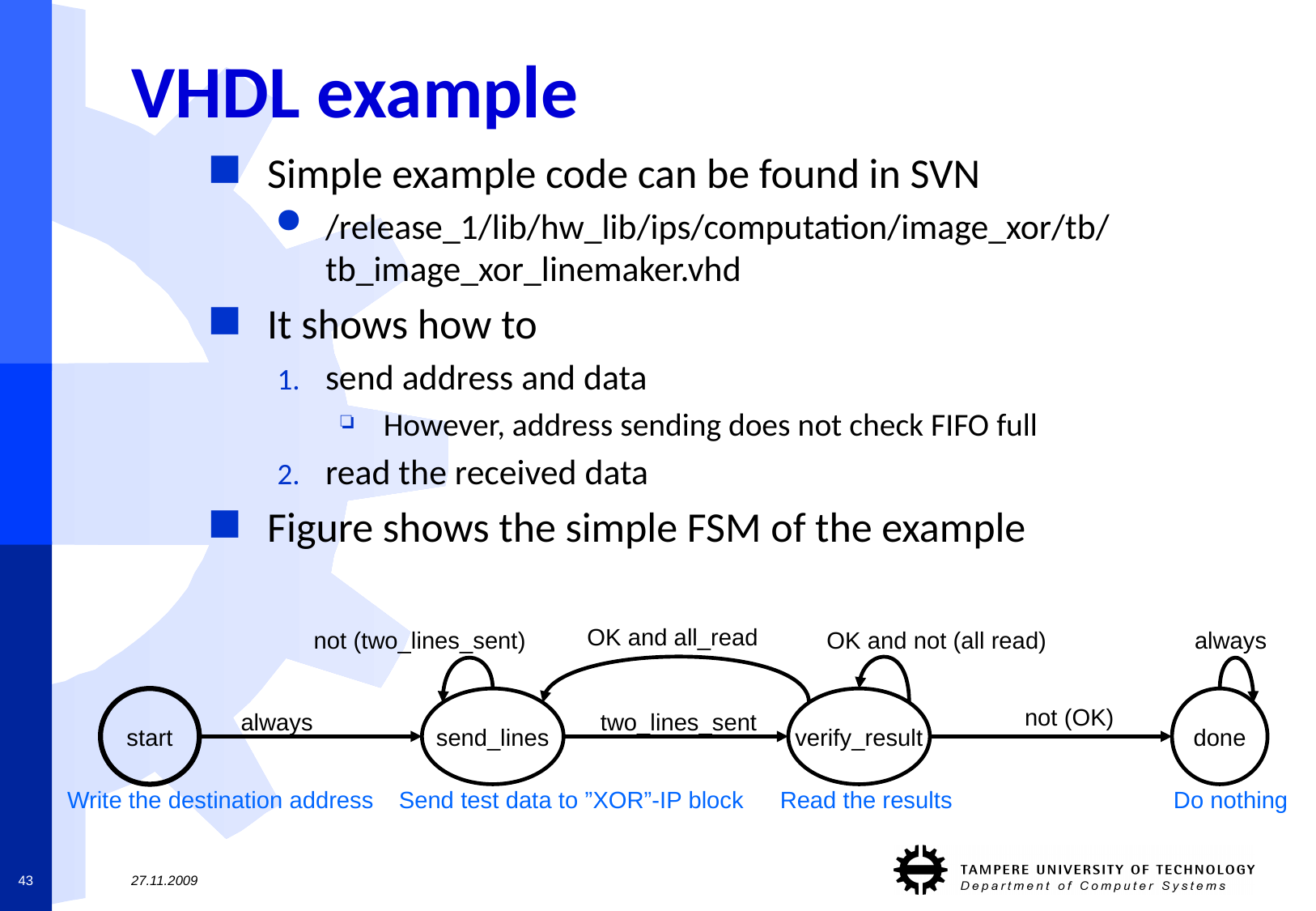

# VHDL example
Simple example code can be found in SVN
/release_1/lib/hw_lib/ips/computation/image_xor/tb/tb_image_xor_linemaker.vhd
It shows how to
send address and data
However, address sending does not check FIFO full
read the received data
Figure shows the simple FSM of the example

OK and all_read
not (two_lines_sent)
OK and not (all read)
always
start
send_lines
verify_result
done
not (OK)
always
two_lines_sent
Write the destination address
Send test data to ”XOR”-IP block
Read the results
Do nothing
43
27.11.2009